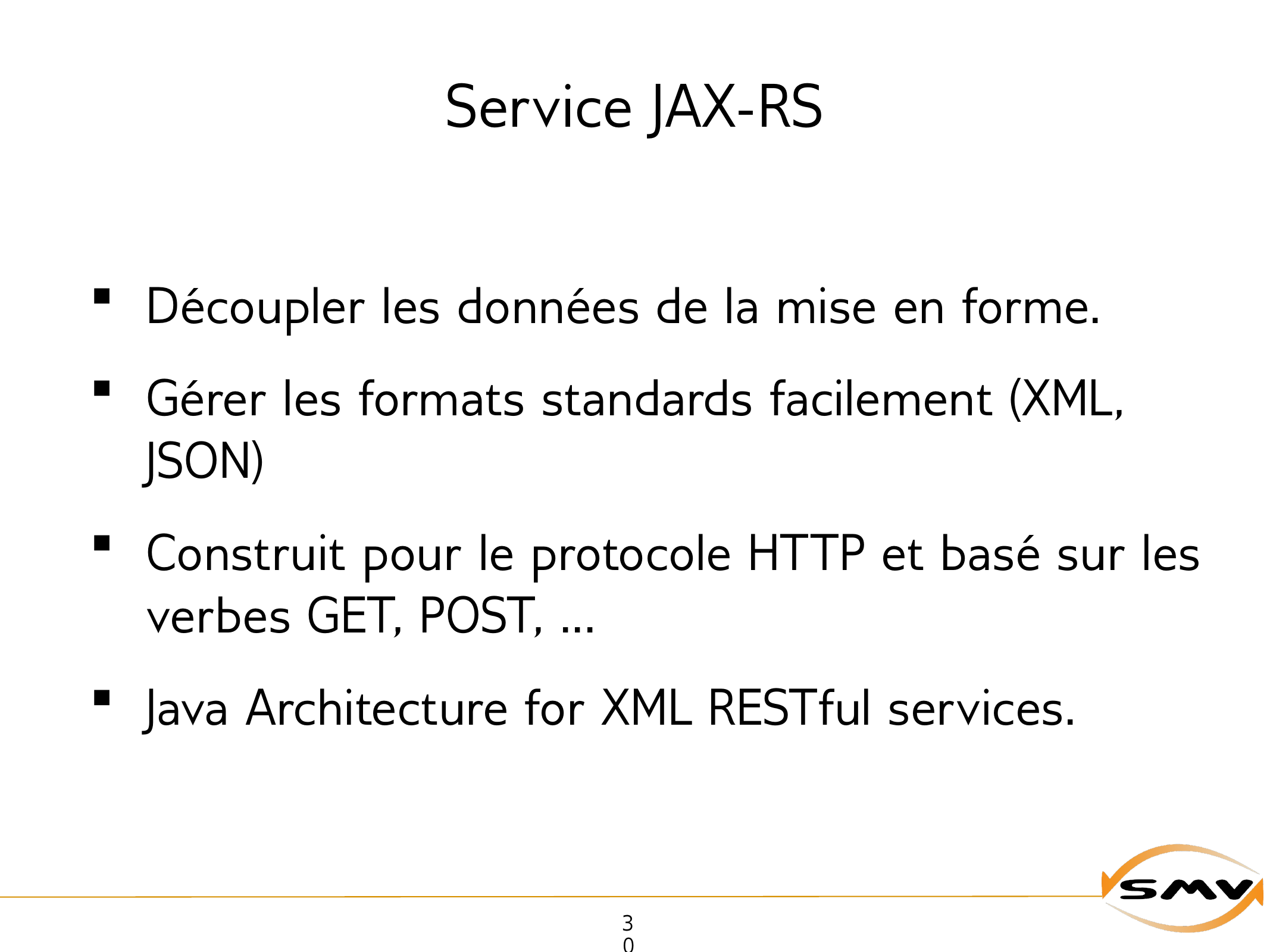

# Service JAX-RS
Découpler les données de la mise en forme.
Gérer les formats standards facilement (XML, JSON)
Construit pour le protocole HTTP et basé sur les verbes GET, POST, ...
Java Architecture for XML RESTful services.

30